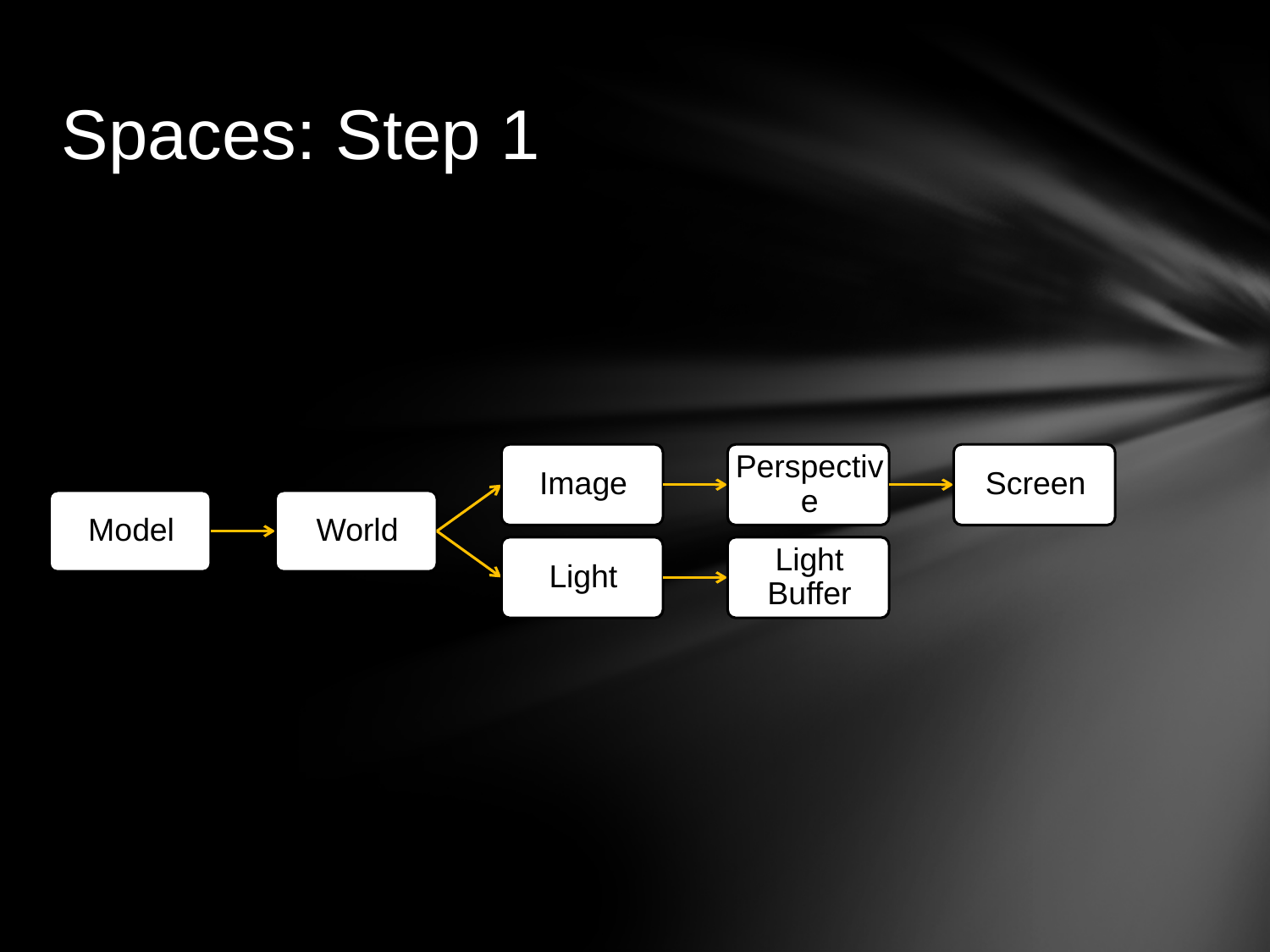

# Spaces: Step 1
Model

World

Image

Perspective

Screen

Light

Light Buffer